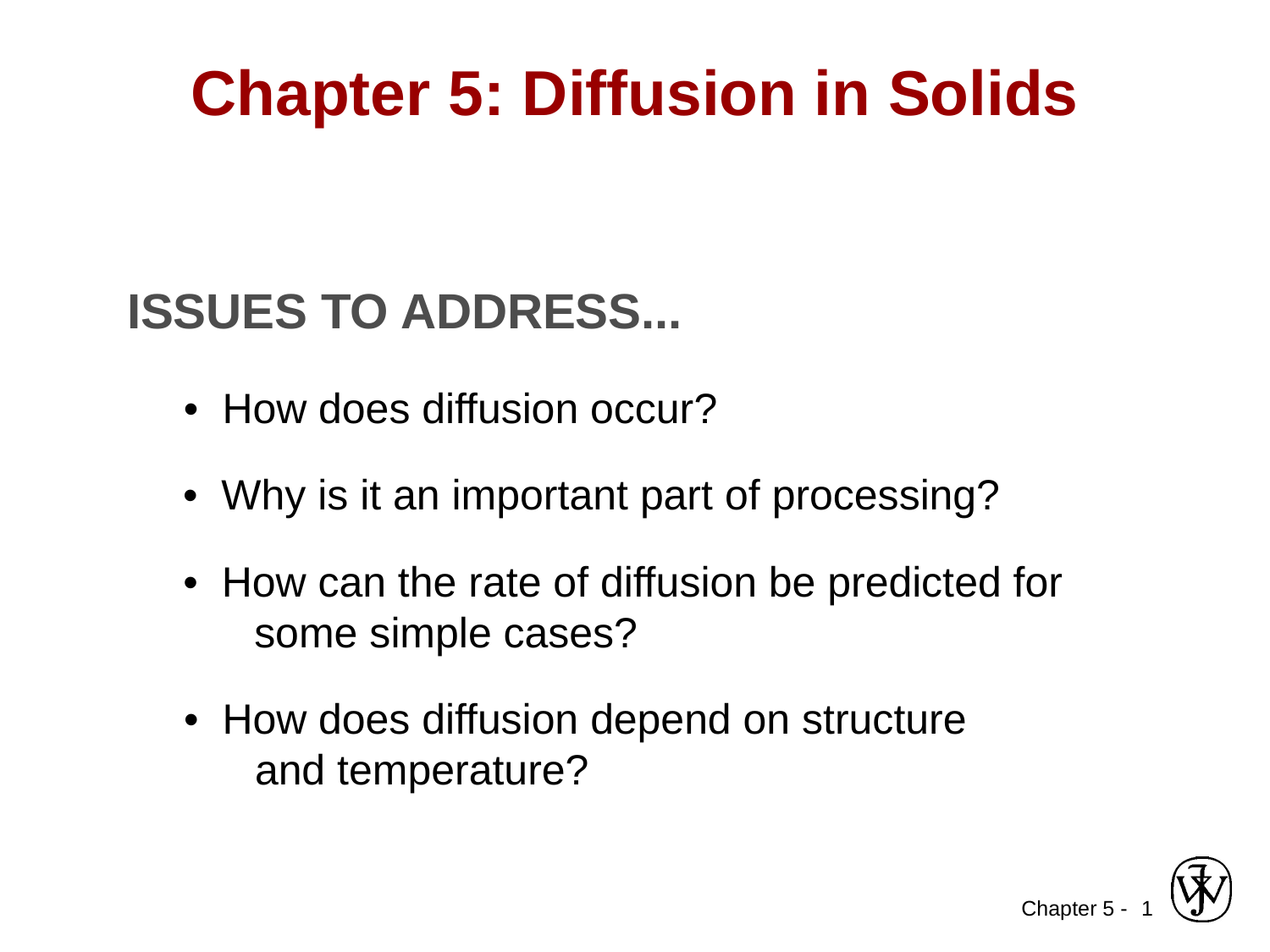

Chapter 5: Diffusion in Solids
ISSUES TO ADDRESS...
•  How does diffusion occur?
•  Why is it an important part of processing?
•  How can the rate of diffusion be predicted for
      some simple cases?
•  How does diffusion depend on structure
      and temperature?
1